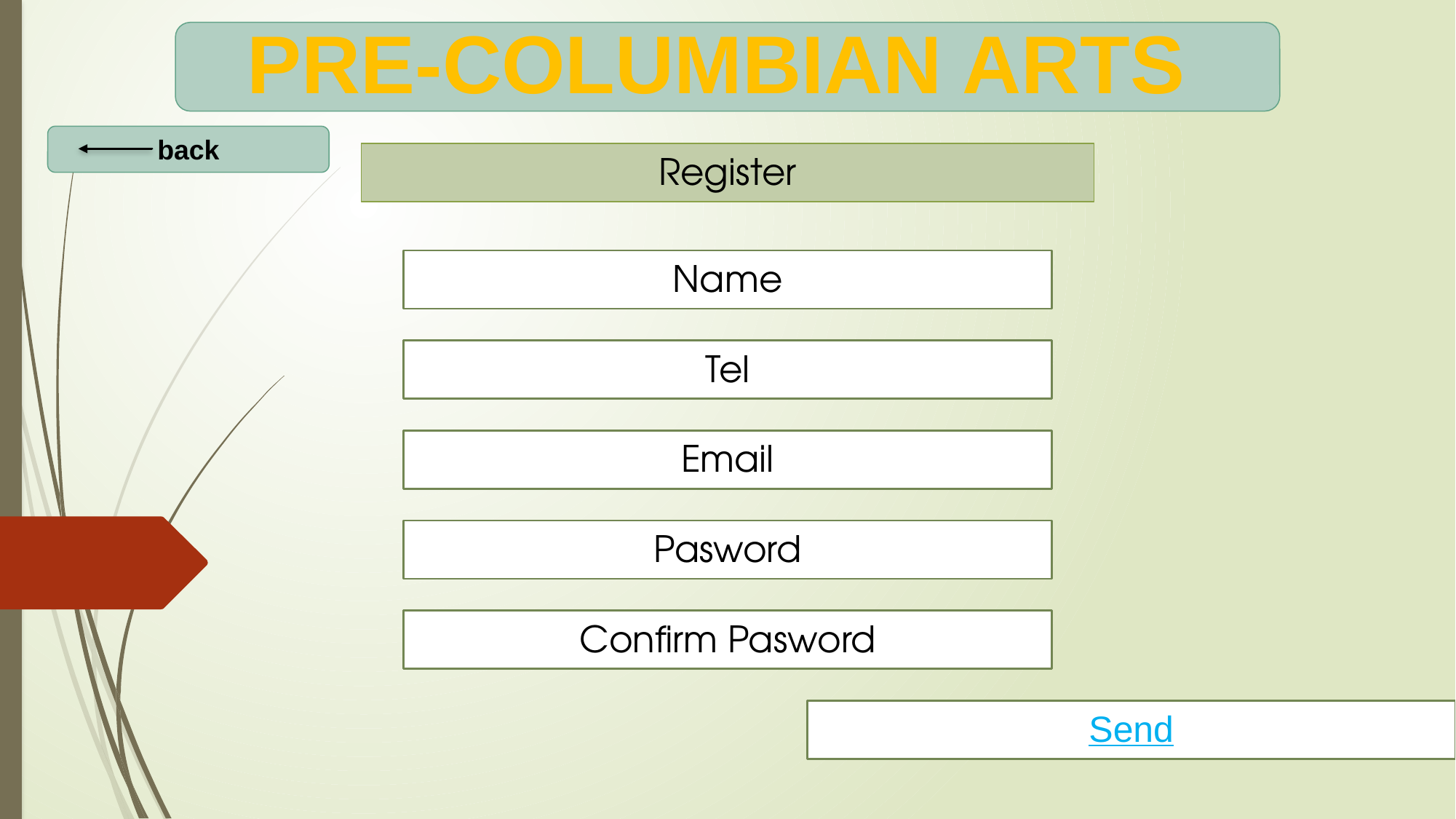

pre-columbian arts
back
Register
Name
Tel
Email
Pasword
Confirm Pasword
Send